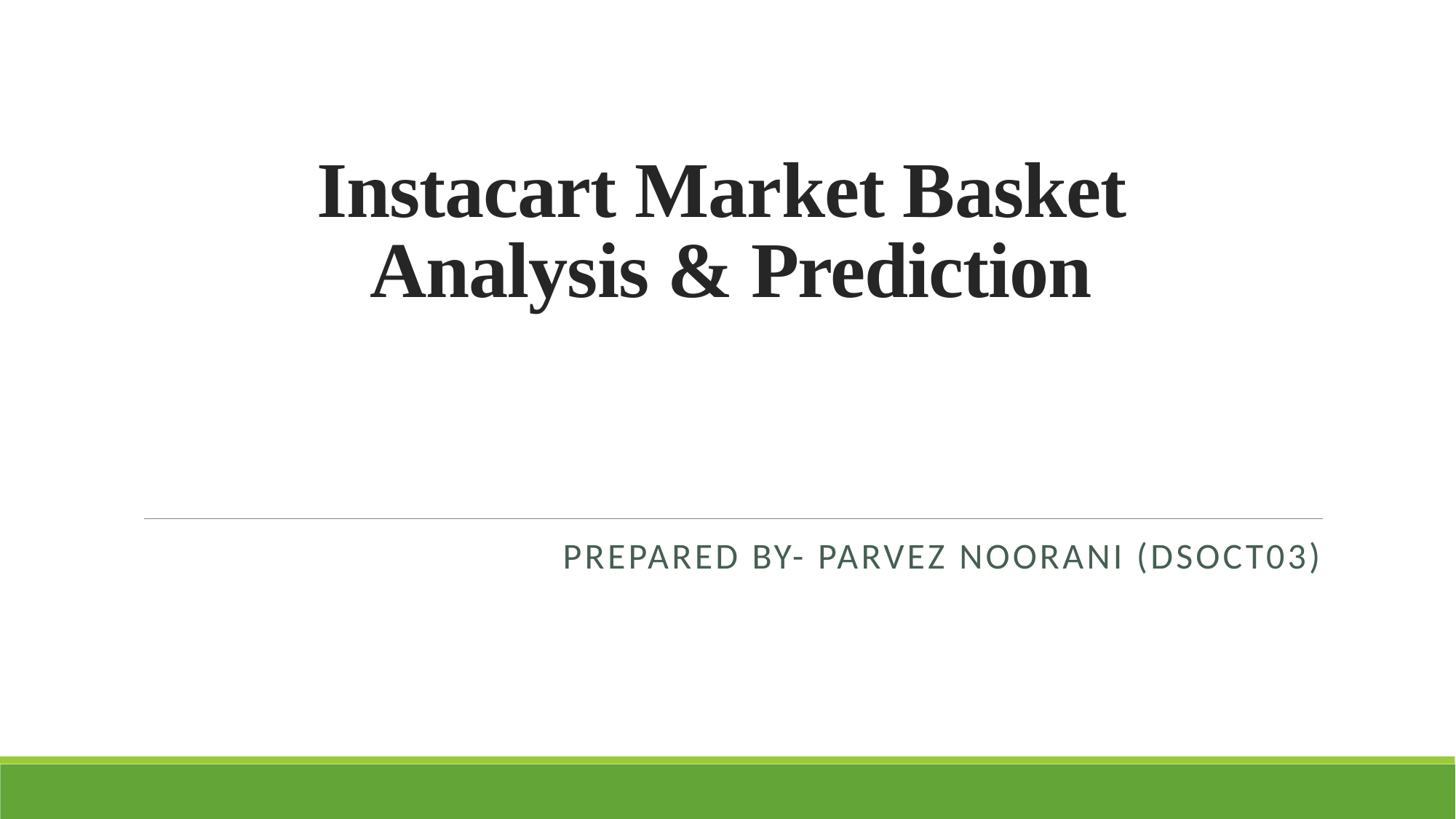

# Instacart Market Basket Analysis & Prediction
Prepared By- Parvez Noorani (DSOCT03)